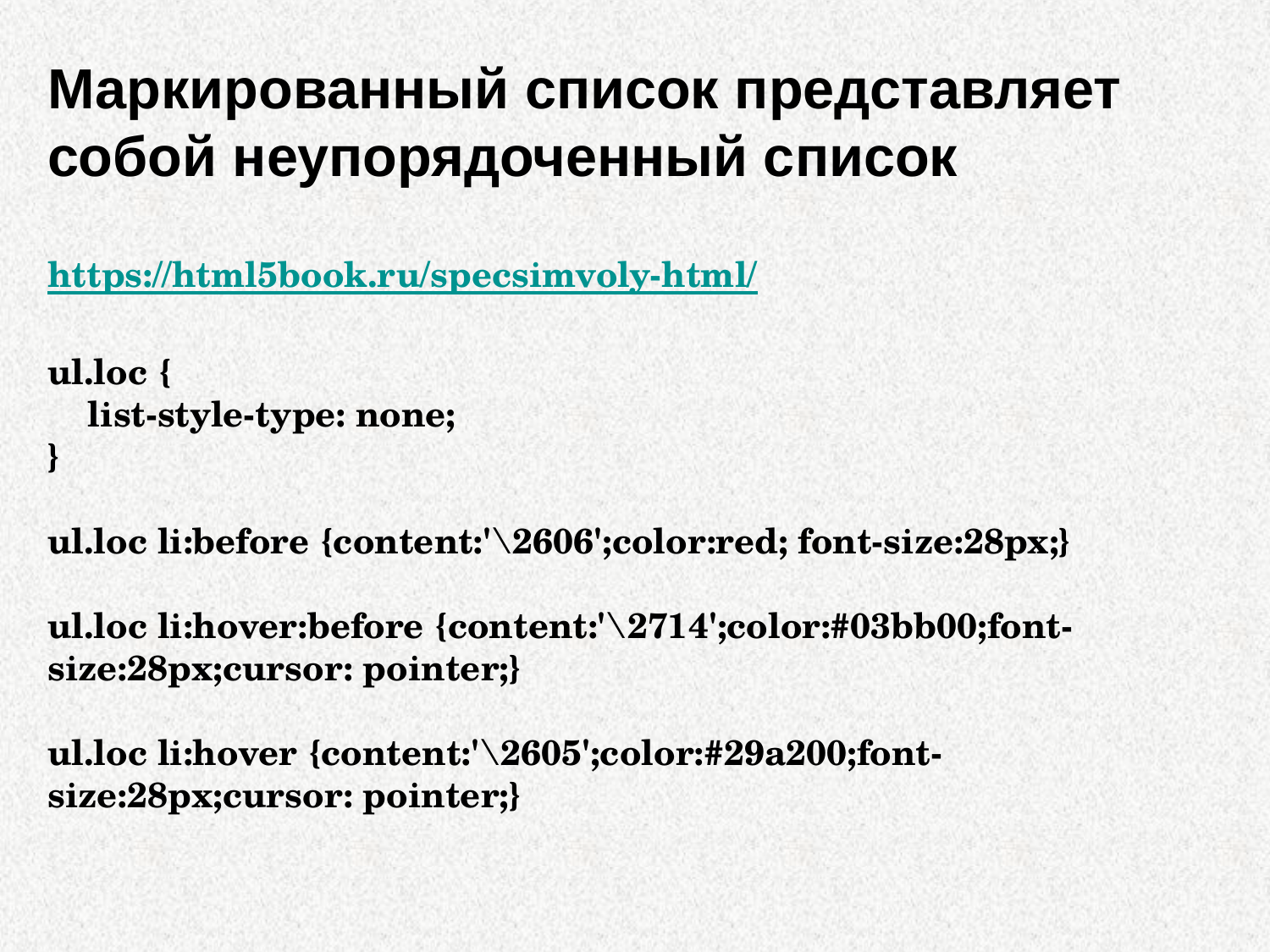

Маркированный список представляет собой неупорядоченный список
https://html5book.ru/specsimvoly-html/

ul.loc {
    list-style-type: none;
}

ul.loc li:before {content:'\2606';color:red; font-size:28px;}

ul.loc li:hover:before {content:'\2714';color:#03bb00;font-size:28px;cursor: pointer;}

ul.loc li:hover {content:'\2605';color:#29a200;font-size:28px;cursor: pointer;}